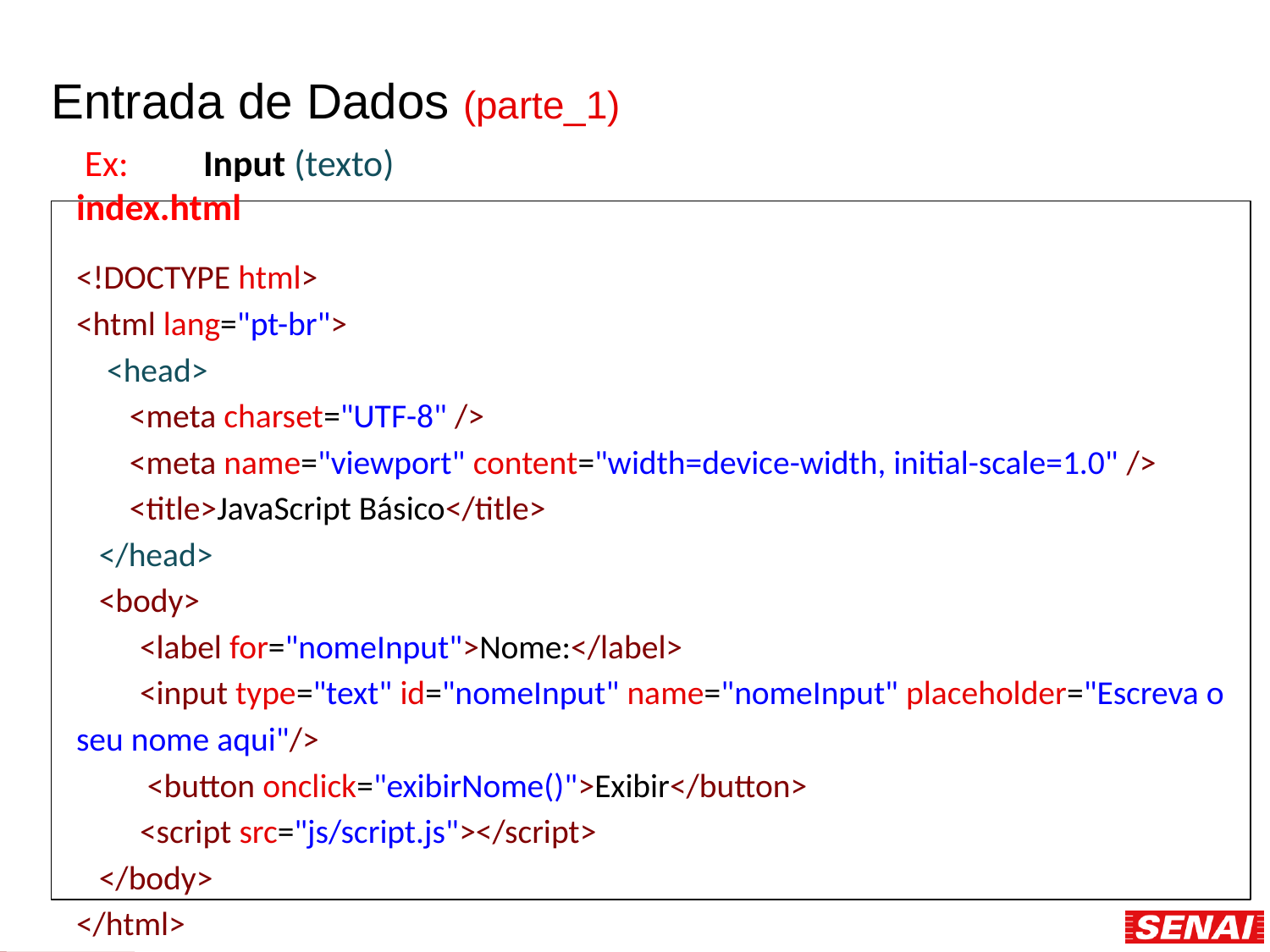

# Entrada de Dados (parte_1)
 Ex:	Input (texto)                                                                                     index.html

<!DOCTYPE html>
<html lang="pt-br">
    <head>
       <meta charset="UTF-8" />
       <meta name="viewport" content="width=device-width, initial-scale=1.0" />
       <title>JavaScript Básico</title>
   </head>
   <body>
<label for="nomeInput">Nome:</label>
<input type="text" id="nomeInput" name="nomeInput" placeholder="Escreva o seu nome aqui"/>
 <button onclick="exibirNome()">Exibir</button>
<script src="js/script.js"></script>
   </body>
</html>